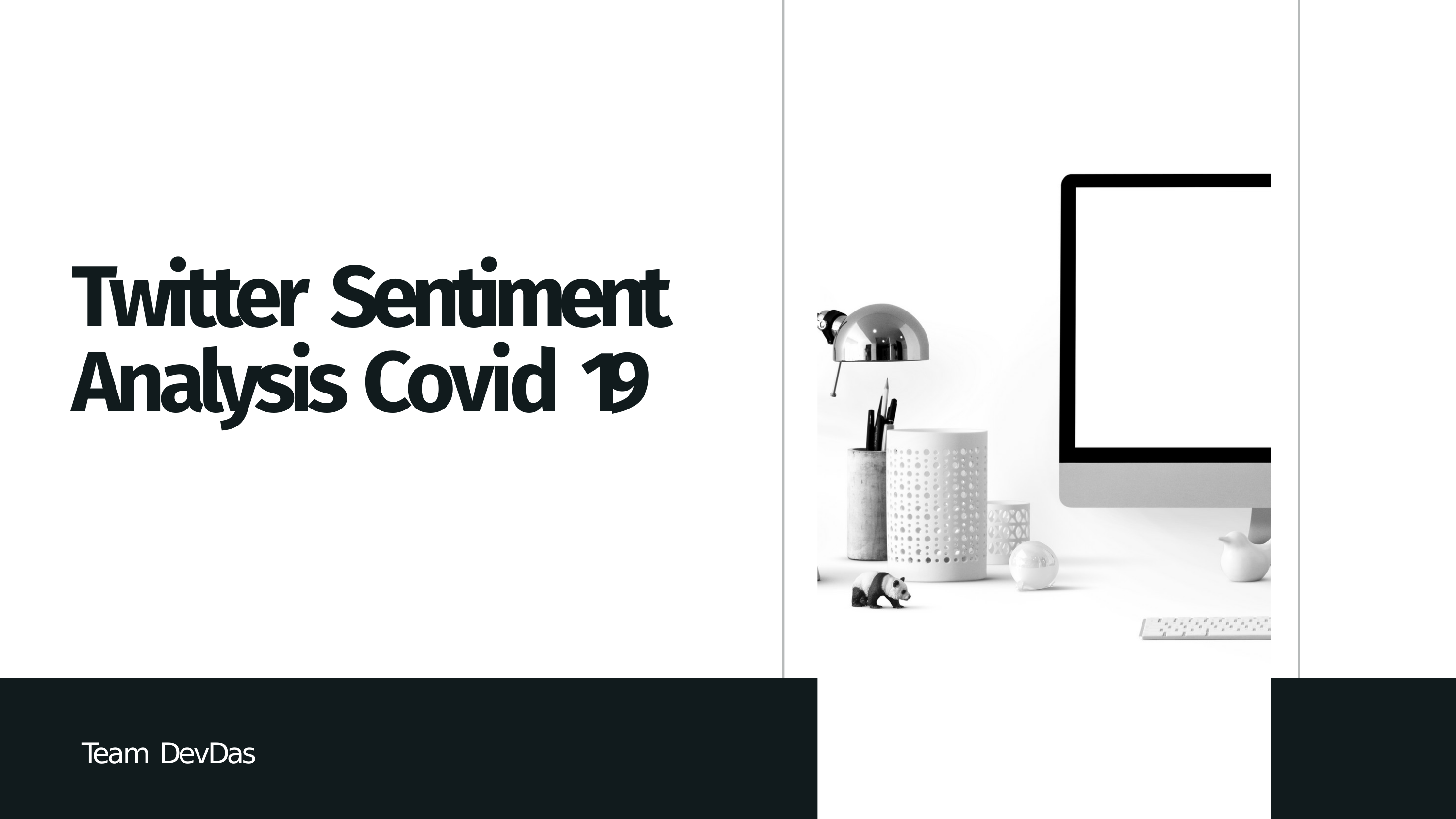

# Twitter Sentiment  Analysis Covid 19

Team DevDas